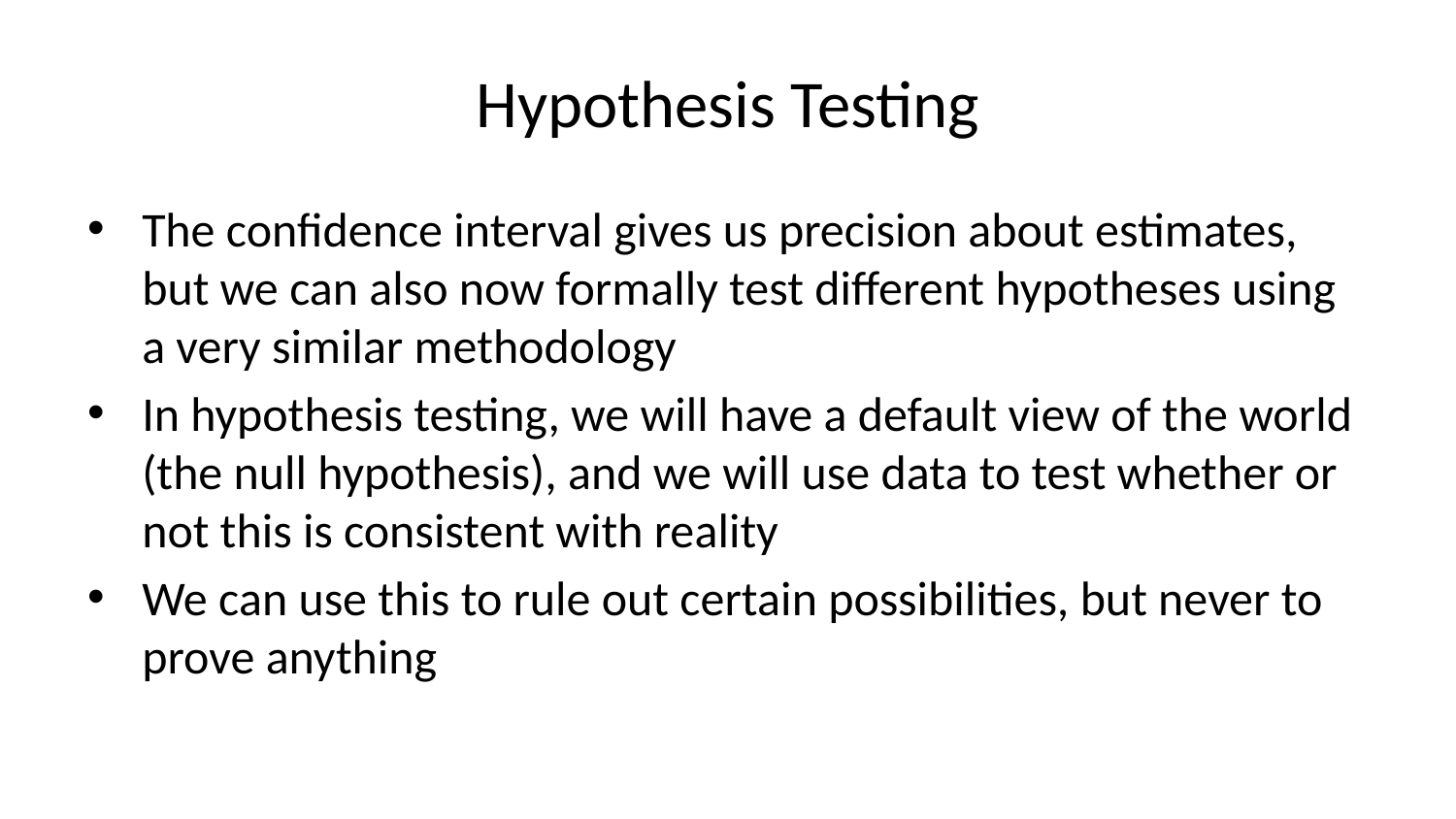

# Hypothesis Testing
The confidence interval gives us precision about estimates, but we can also now formally test different hypotheses using a very similar methodology
In hypothesis testing, we will have a default view of the world (the null hypothesis), and we will use data to test whether or not this is consistent with reality
We can use this to rule out certain possibilities, but never to prove anything